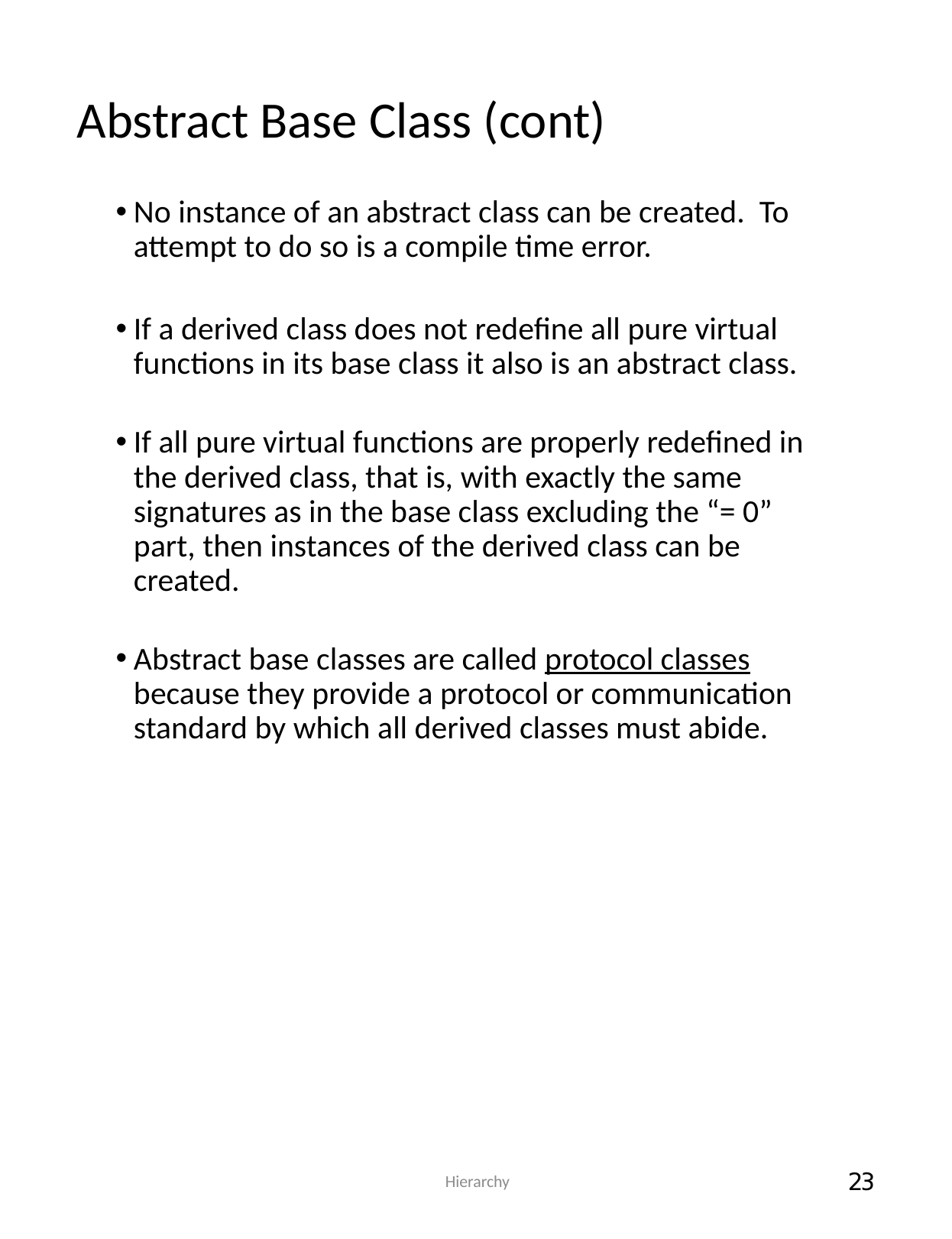

# Abstract Base Class (cont)
No instance of an abstract class can be created.  To attempt to do so is a compile time error.
If a derived class does not redefine all pure virtual functions in its base class it also is an abstract class.
If all pure virtual functions are properly redefined in the derived class, that is, with exactly the same signatures as in the base class excluding the “= 0” part, then instances of the derived class can be created.
Abstract base classes are called protocol classes because they provide a protocol or communication standard by which all derived classes must abide.
 Hierarchy
23